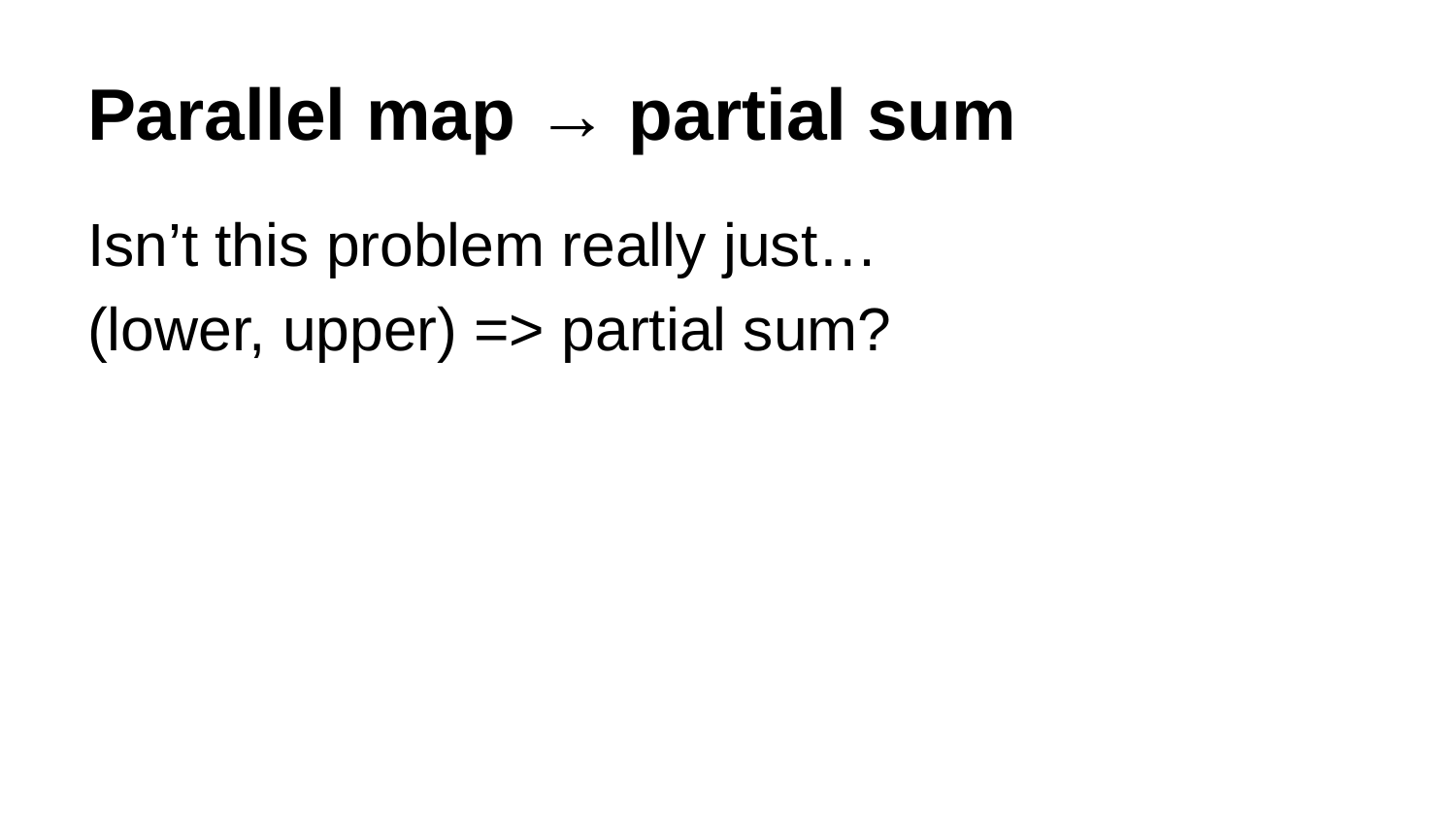

# Parallel map → partial sum
Isn’t this problem really just…
(lower, upper) => partial sum?